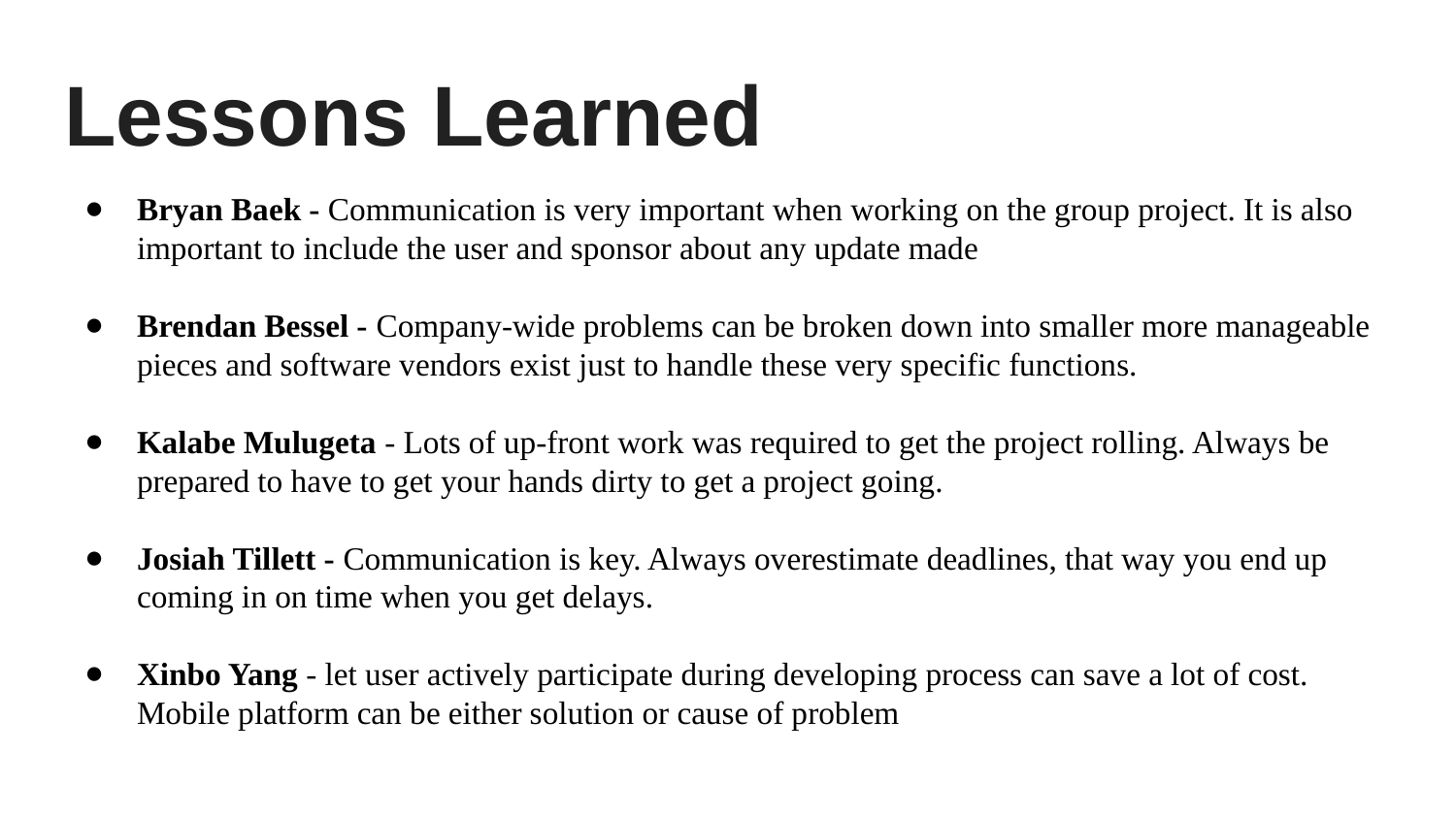

# Lessons Learned
Bryan Baek - Communication is very important when working on the group project. It is also important to include the user and sponsor about any update made

Brendan Bessel - Company-wide problems can be broken down into smaller more manageable pieces and software vendors exist just to handle these very specific functions.

Kalabe Mulugeta - Lots of up-front work was required to get the project rolling. Always be prepared to have to get your hands dirty to get a project going.

Josiah Tillett - Communication is key. Always overestimate deadlines, that way you end up coming in on time when you get delays.

Xinbo Yang - let user actively participate during developing process can save a lot of cost.  Mobile platform can be either solution or cause of problem